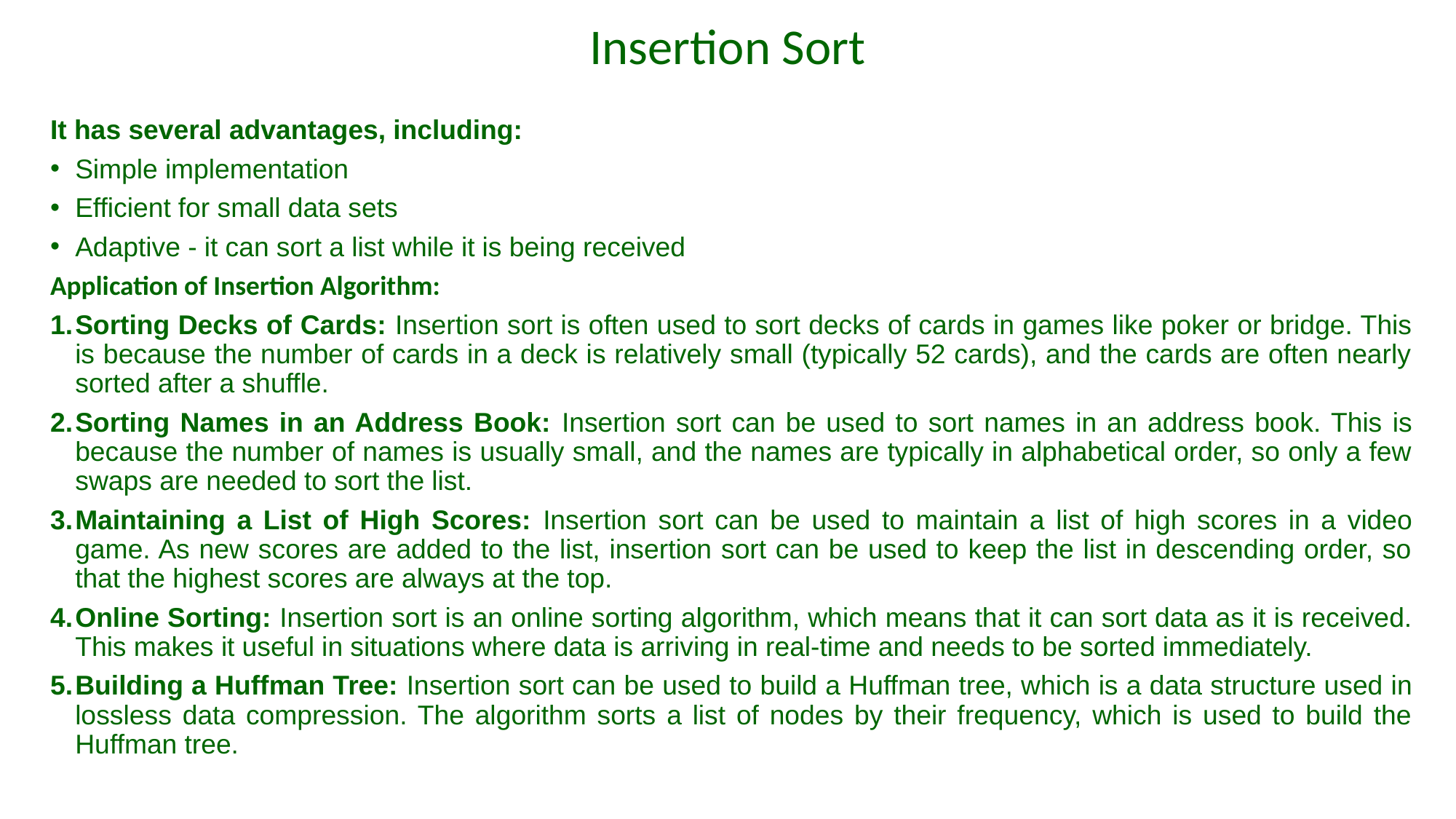

# Insertion Sort
It has several advantages, including:
Simple implementation
Efficient for small data sets
Adaptive - it can sort a list while it is being received
Application of Insertion Algorithm:
Sorting Decks of Cards: Insertion sort is often used to sort decks of cards in games like poker or bridge. This is because the number of cards in a deck is relatively small (typically 52 cards), and the cards are often nearly sorted after a shuffle.
Sorting Names in an Address Book: Insertion sort can be used to sort names in an address book. This is because the number of names is usually small, and the names are typically in alphabetical order, so only a few swaps are needed to sort the list.
Maintaining a List of High Scores: Insertion sort can be used to maintain a list of high scores in a video game. As new scores are added to the list, insertion sort can be used to keep the list in descending order, so that the highest scores are always at the top.
Online Sorting: Insertion sort is an online sorting algorithm, which means that it can sort data as it is received. This makes it useful in situations where data is arriving in real-time and needs to be sorted immediately.
Building a Huffman Tree: Insertion sort can be used to build a Huffman tree, which is a data structure used in lossless data compression. The algorithm sorts a list of nodes by their frequency, which is used to build the Huffman tree.